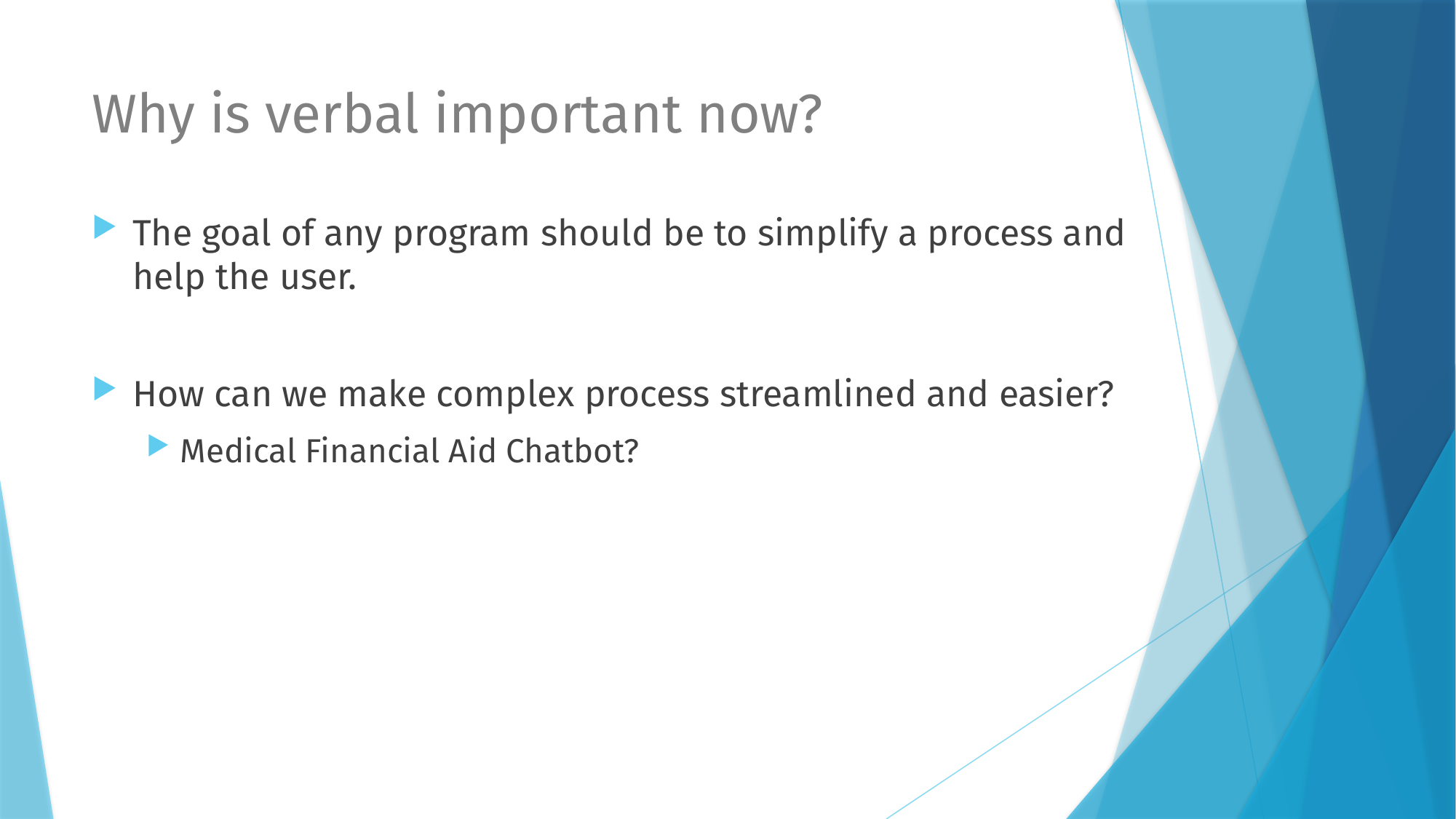

# Why is verbal important now?
The goal of any program should be to simplify a process and help the user.

How can we make complex process streamlined and easier?
Medical Financial Aid Chatbot?